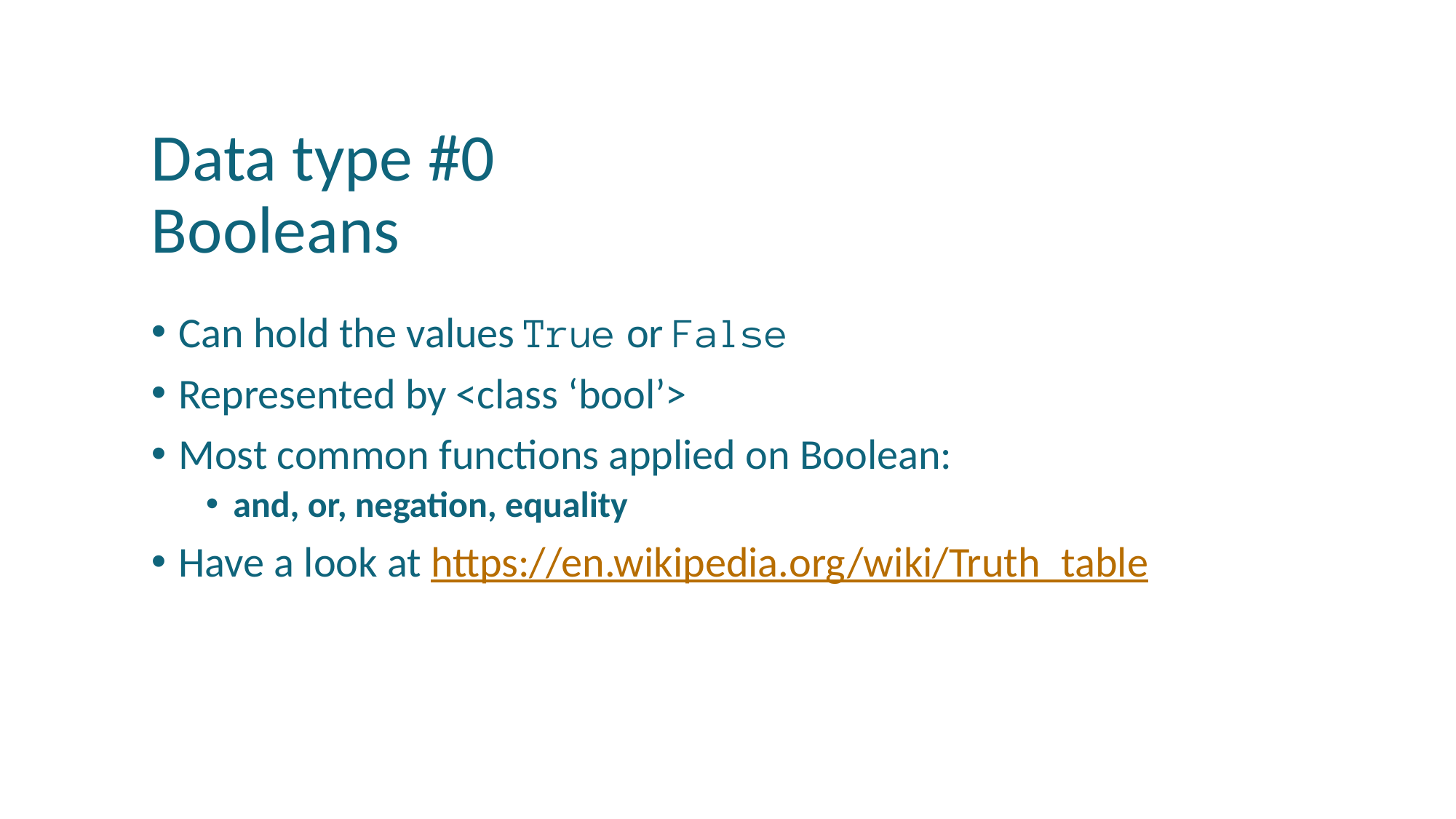

# Data type #0 Booleans
Can hold the values True or False
Represented by <class ‘bool’>
Most common functions applied on Boolean:
and, or, negation, equality
Have a look at https://en.wikipedia.org/wiki/Truth_table